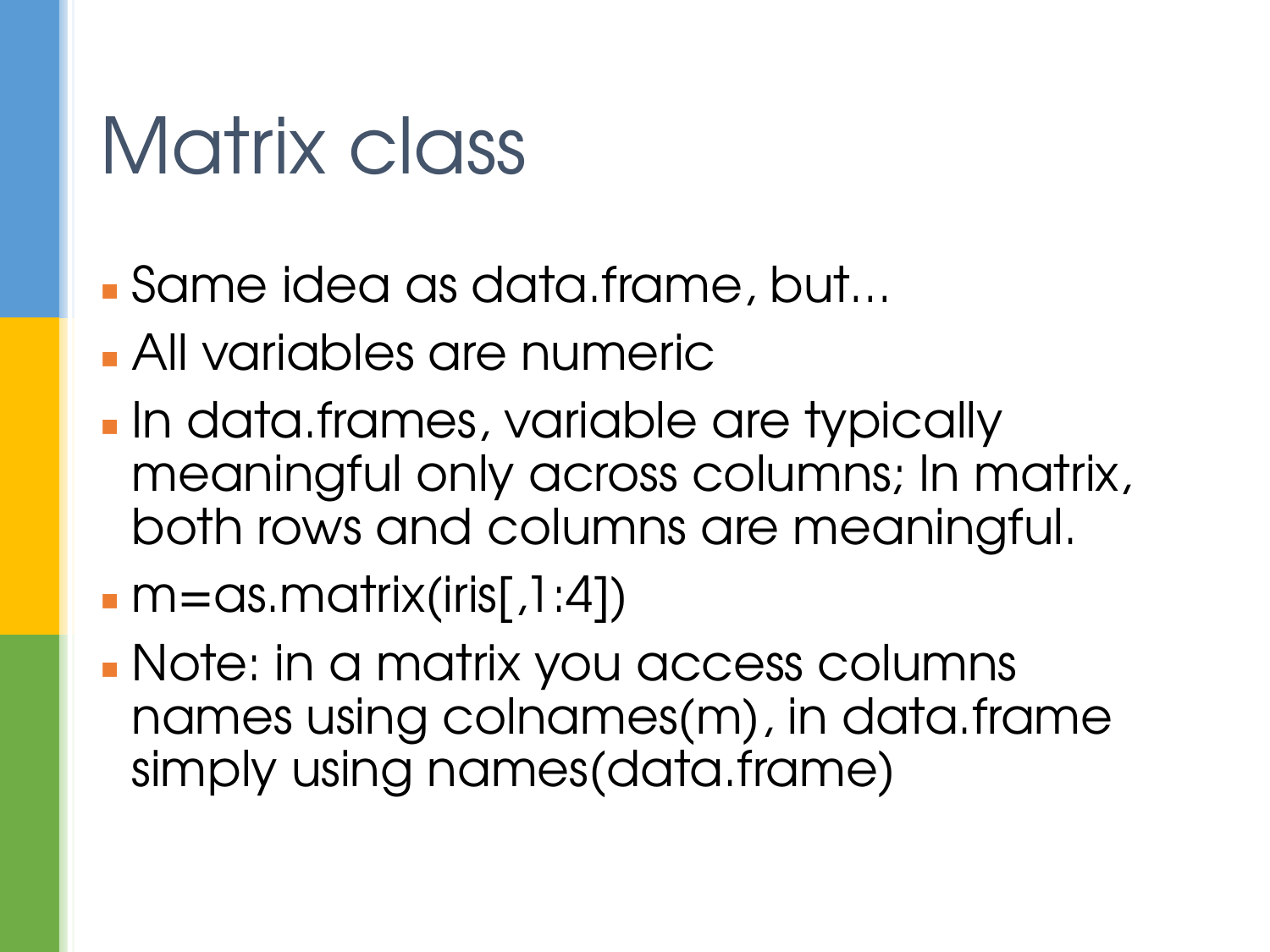

# Matrix class
Same idea as data.frame, but…
All variables are numeric
In data.frames, variable are typically meaningful only across columns; In matrix, both rows and columns are meaningful.
m=as.matrix(iris[,1:4])
Note: in a matrix you access columns names using colnames(m), in data.frame simply using names(data.frame)